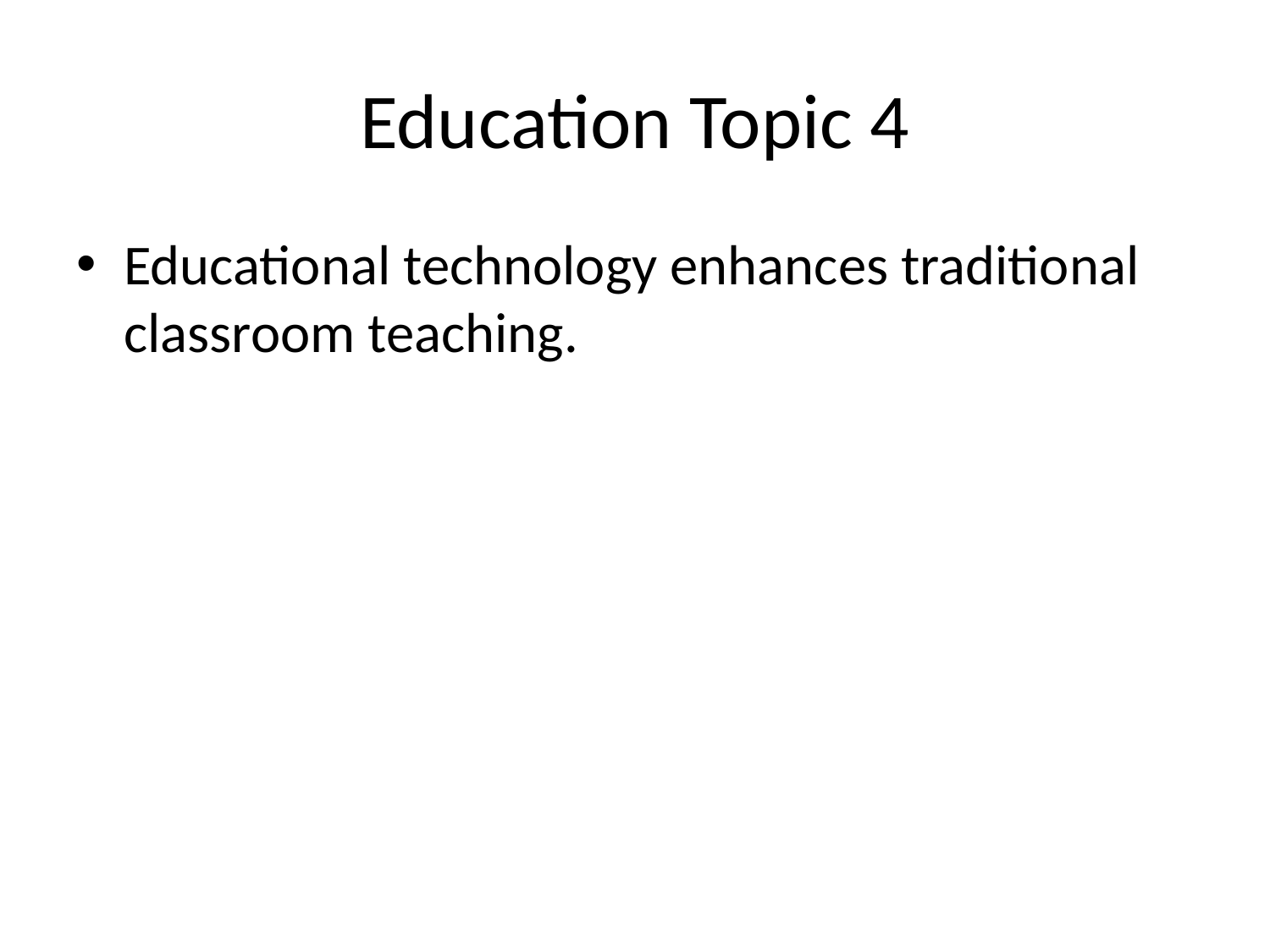

# Education Topic 4
Educational technology enhances traditional classroom teaching.